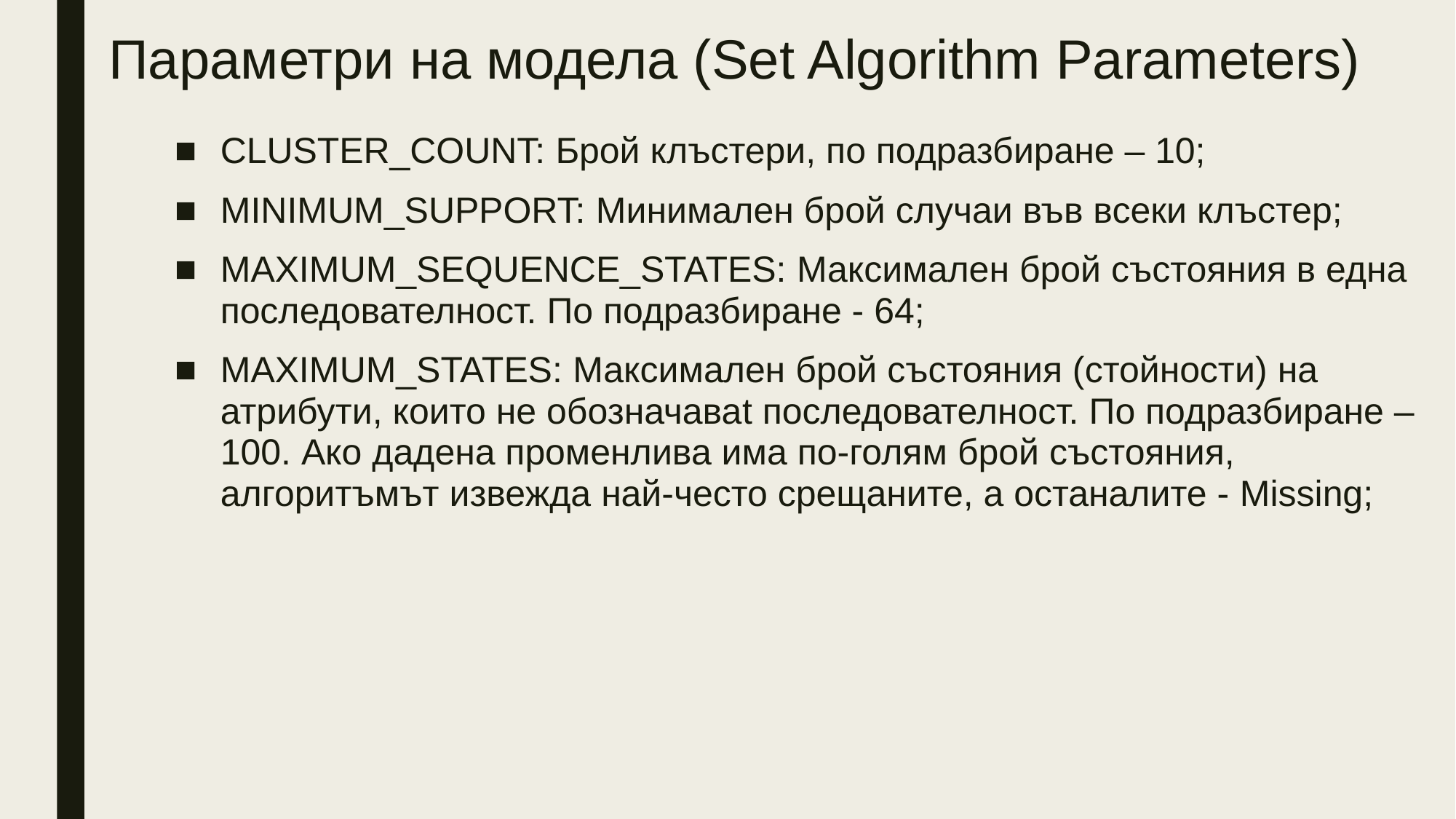

# Параметри на модела (Set Algorithm Parameters)
CLUSTER_COUNT: Брой клъстери, по подразбиране – 10;
MINIMUM_SUPPORT: Минимален брой случаи във всеки клъстер;
MAXIMUM_SEQUENCE_STATES: Максимален брой състояния в една последователност. По подразбиране - 64;
MAXIMUM_STATES: Максимален брой състояния (стойности) на атрибути, които не обозначаваt последователност. По подразбиране – 100. Ако дадена променлива има по-голям брой състояния, алгоритъмът извежда най-често срещаните, а останалите - Missing;